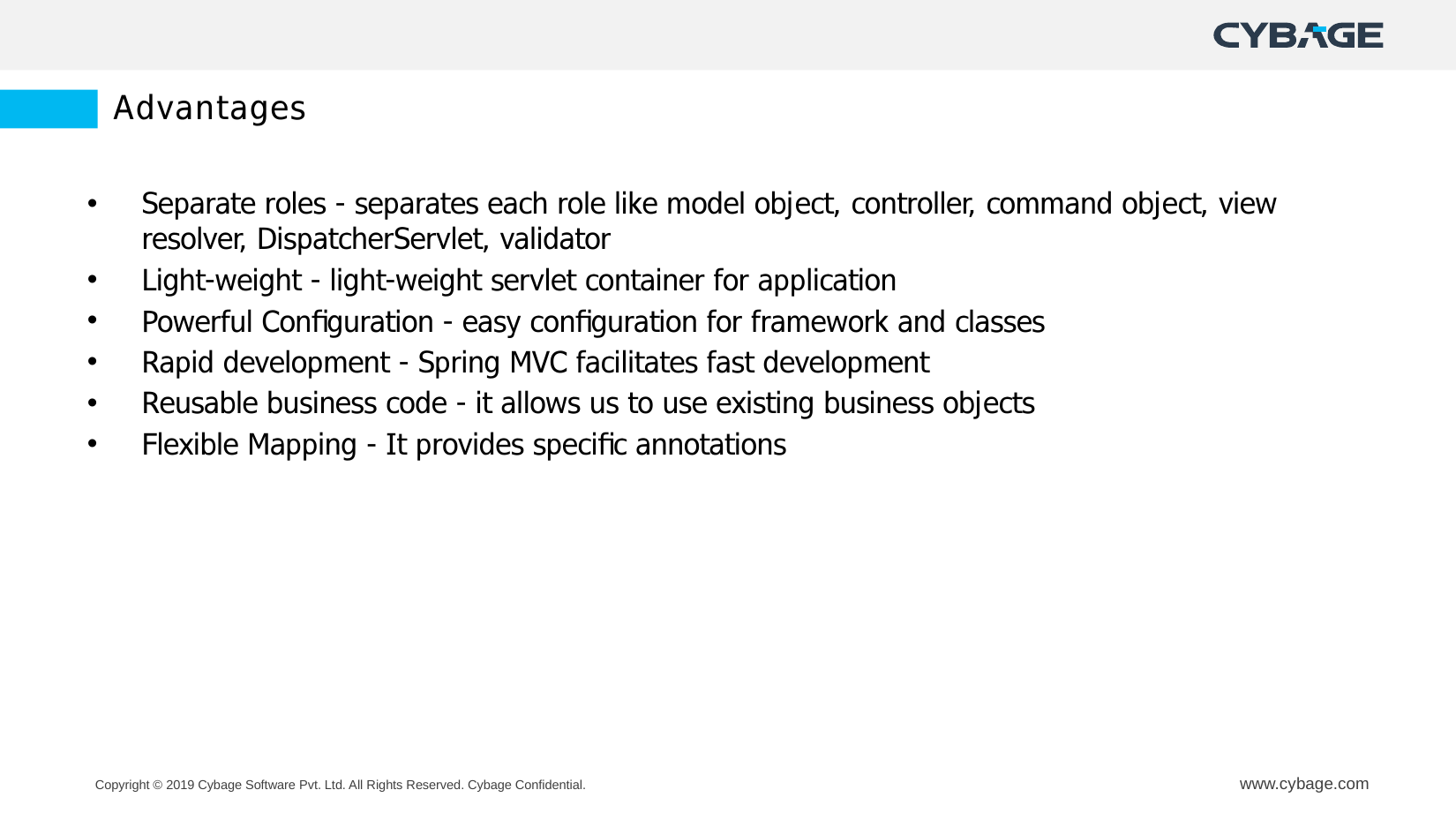

# Advantages
Separate roles - separates each role like model object, controller, command object, view resolver, DispatcherServlet, validator
Light-weight - light-weight servlet container for application
Powerful Configuration - easy configuration for framework and classes
Rapid development - Spring MVC facilitates fast development
Reusable business code - it allows us to use existing business objects
Flexible Mapping - It provides specific annotations